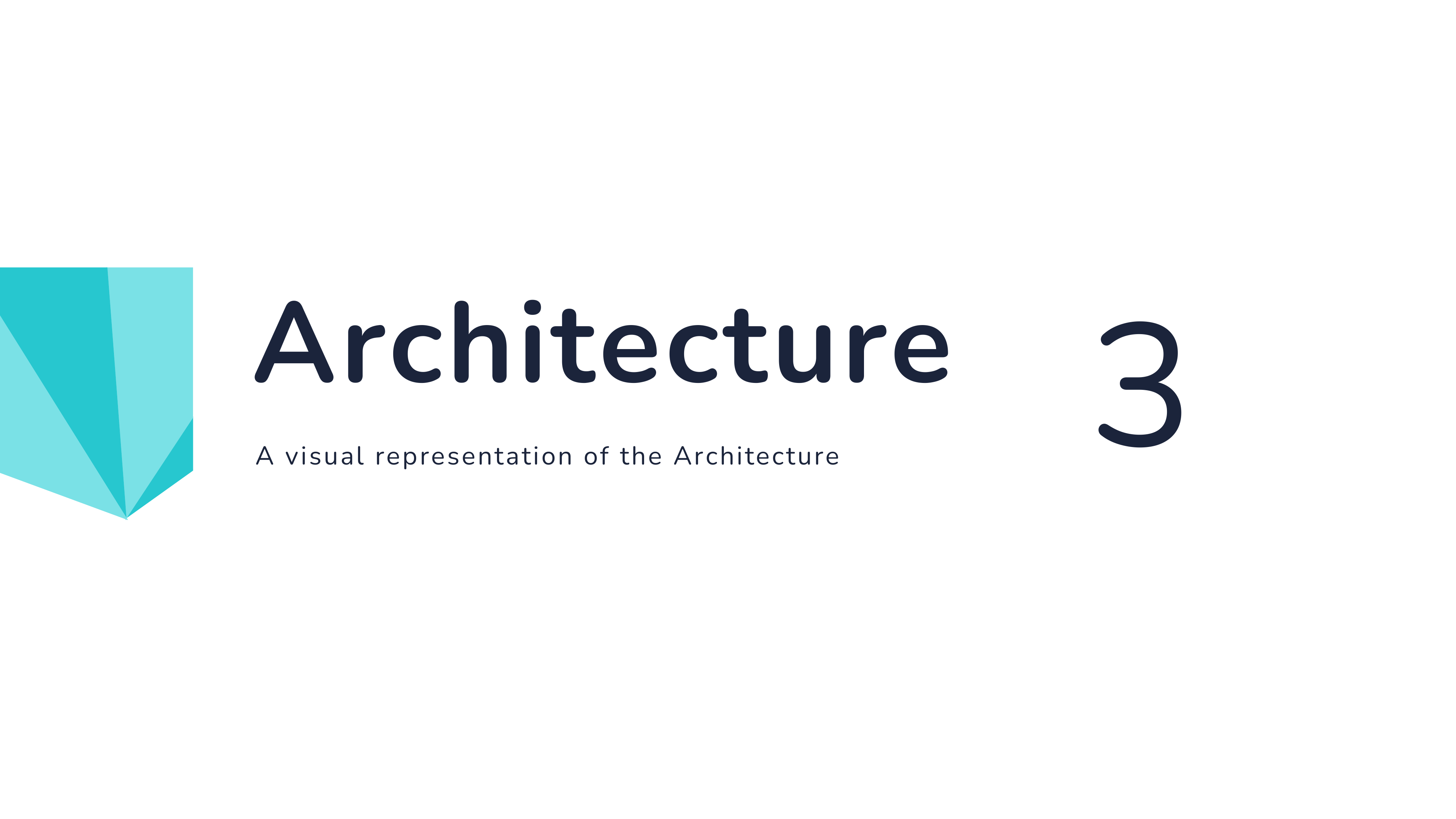

3
Architecture
A visual representation of the Architecture